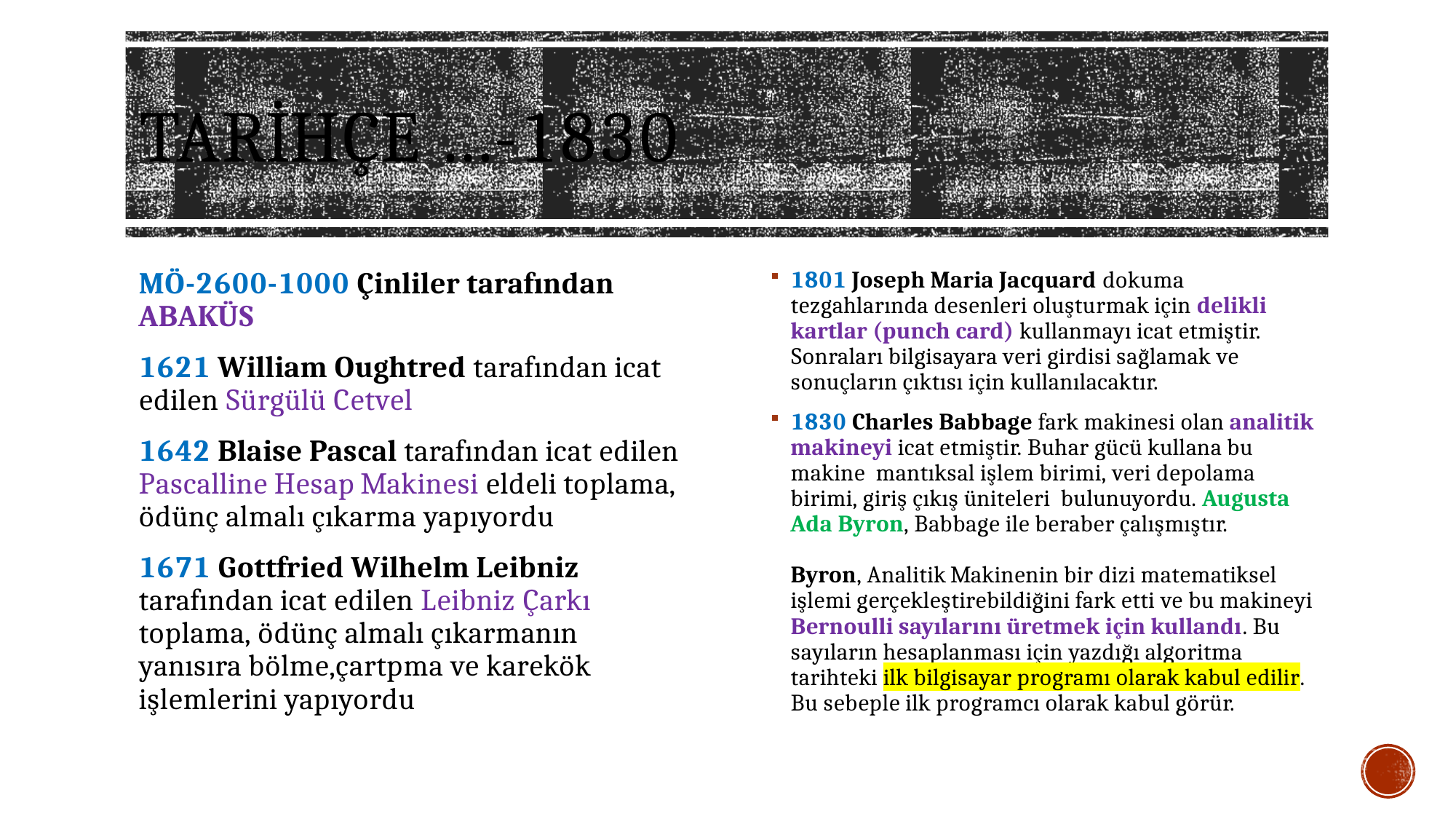

# TARİHÇE …-1830
MÖ-2600-1000 Çinliler tarafından ABAKÜS
1621 William Oughtred tarafından icat edilen Sürgülü Cetvel
1642 Blaise Pascal tarafından icat edilen Pascalline Hesap Makinesi eldeli toplama, ödünç almalı çıkarma yapıyordu
1671 Gottfried Wilhelm Leibniz tarafından icat edilen Leibniz Çarkı toplama, ödünç almalı çıkarmanın yanısıra bölme,çartpma ve karekök işlemlerini yapıyordu

1801 Joseph Maria Jacquard dokuma tezgahlarında desenleri oluşturmak için delikli kartlar (punch card) kullanmayı icat etmiştir. Sonraları bilgisayara veri girdisi sağlamak ve sonuçların çıktısı için kullanılacaktır.
1830 Charles Babbage fark makinesi olan analitik makineyi icat etmiştir. Buhar gücü kullana bu makine  mantıksal işlem birimi, veri depolama birimi, giriş çıkış üniteleri  bulunuyordu. Augusta Ada Byron, Babbage ile beraber çalışmıştır.
Byron, Analitik Makinenin bir dizi matematiksel işlemi gerçekleştirebildiğini fark etti ve bu makineyi Bernoulli sayılarını üretmek için kullandı. Bu sayıların hesaplanması için yazdığı algoritma tarihteki ilk bilgisayar programı olarak kabul edilir. Bu sebeple ilk programcı olarak kabul görür.